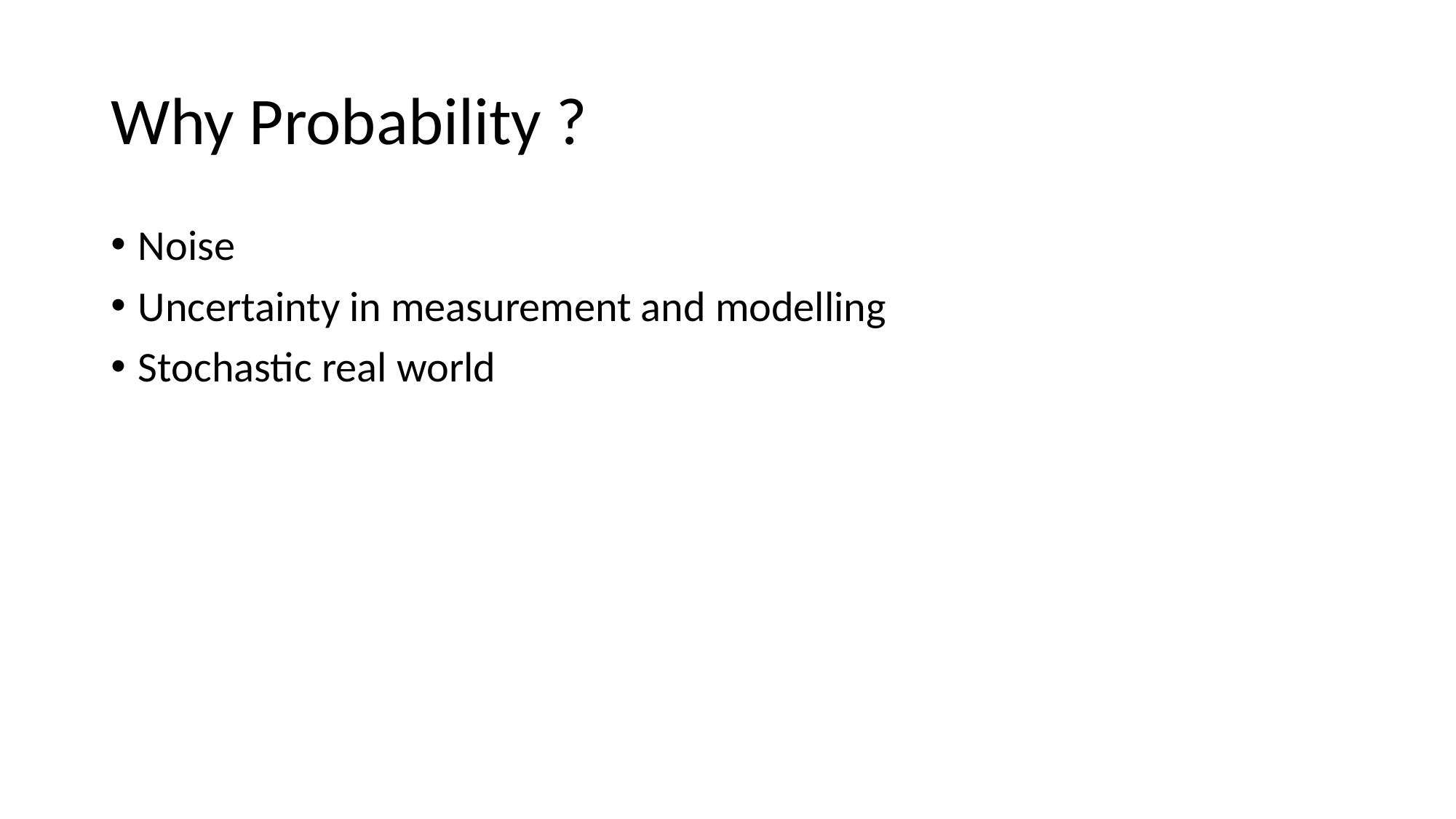

# Why Probability ?
Noise
Uncertainty in measurement and modelling
Stochastic real world